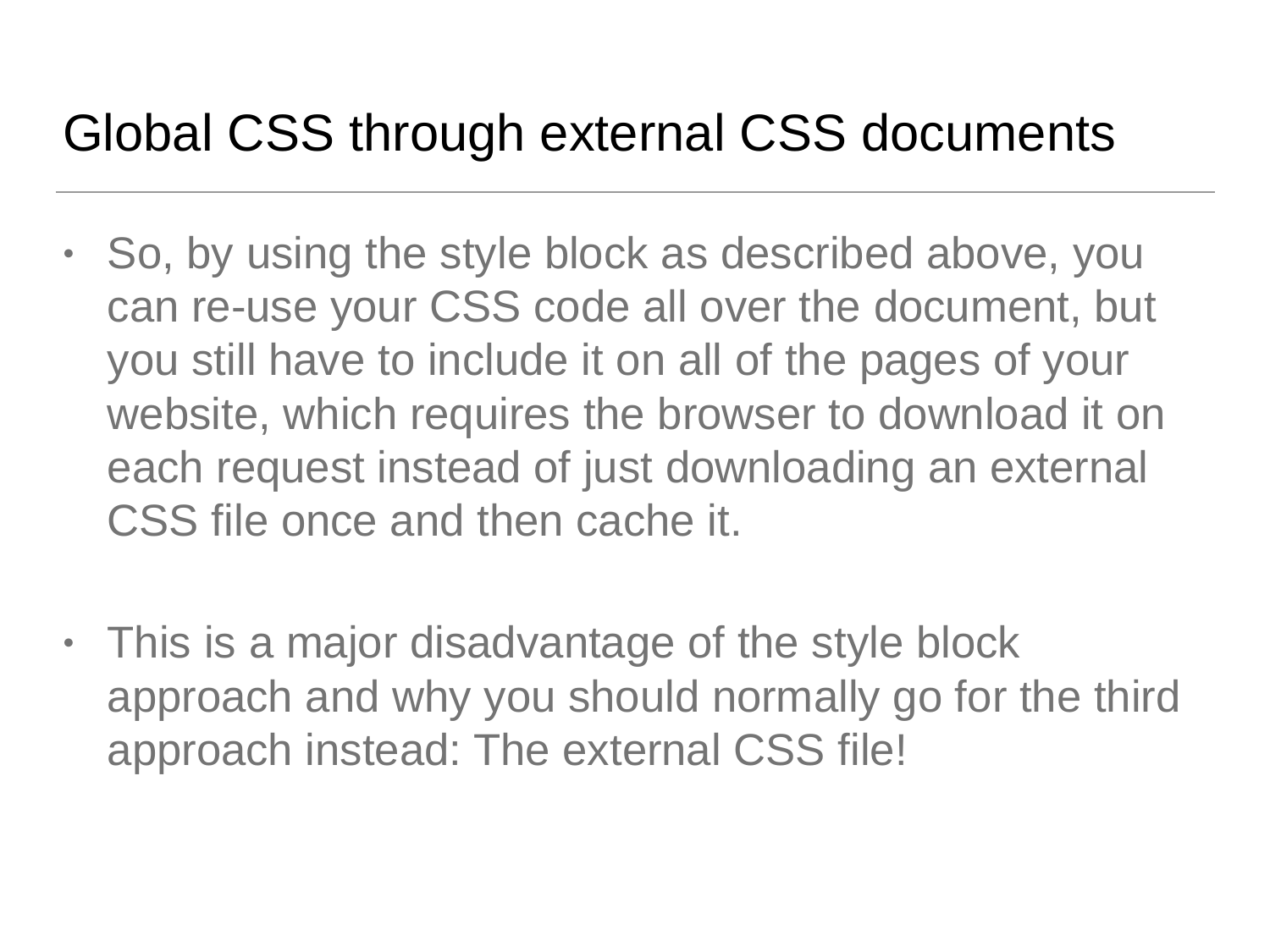

# Global CSS through external CSS documents
So, by using the style block as described above, you can re-use your CSS code all over the document, but you still have to include it on all of the pages of your website, which requires the browser to download it on each request instead of just downloading an external CSS file once and then cache it.

This is a major disadvantage of the style block approach and why you should normally go for the third approach instead: The external CSS file!